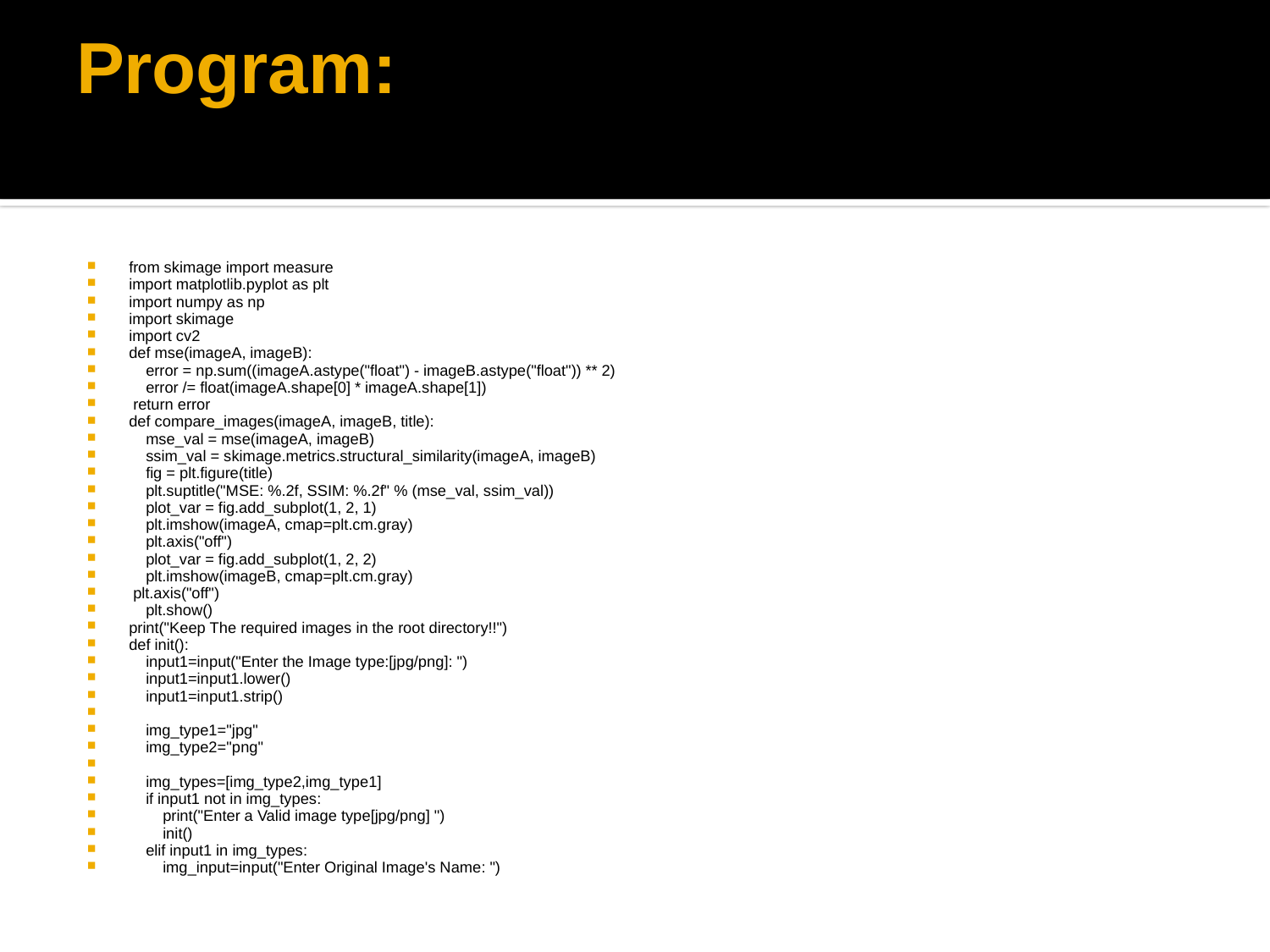

# Program:
from skimage import measure
import matplotlib.pyplot as plt
import numpy as np
import skimage
import cv2
def mse(imageA, imageB):
    error = np.sum((imageA.astype("float") - imageB.astype("float")) ** 2)
    error /= float(imageA.shape[0] * imageA.shape[1])
 return error
def compare_images(imageA, imageB, title):
    mse_val = mse(imageA, imageB)
    ssim_val = skimage.metrics.structural_similarity(imageA, imageB)
    fig = plt.figure(title)
    plt.suptitle("MSE: %.2f, SSIM: %.2f" % (mse_val, ssim_val))
    plot_var = fig.add_subplot(1, 2, 1)
    plt.imshow(imageA, cmap=plt.cm.gray)
    plt.axis("off")
    plot_var = fig.add_subplot(1, 2, 2)
    plt.imshow(imageB, cmap=plt.cm.gray)
 plt.axis("off")
    plt.show()
print("Keep The required images in the root directory!!")
def init():
    input1=input("Enter the Image type:[jpg/png]: ")
    input1=input1.lower()
    input1=input1.strip()

    img_type1="jpg"
    img_type2="png"

    img_types=[img_type2,img_type1]
    if input1 not in img_types:
        print("Enter a Valid image type[jpg/png] ")
        init()
    elif input1 in img_types:
        img_input=input("Enter Original Image's Name: ")